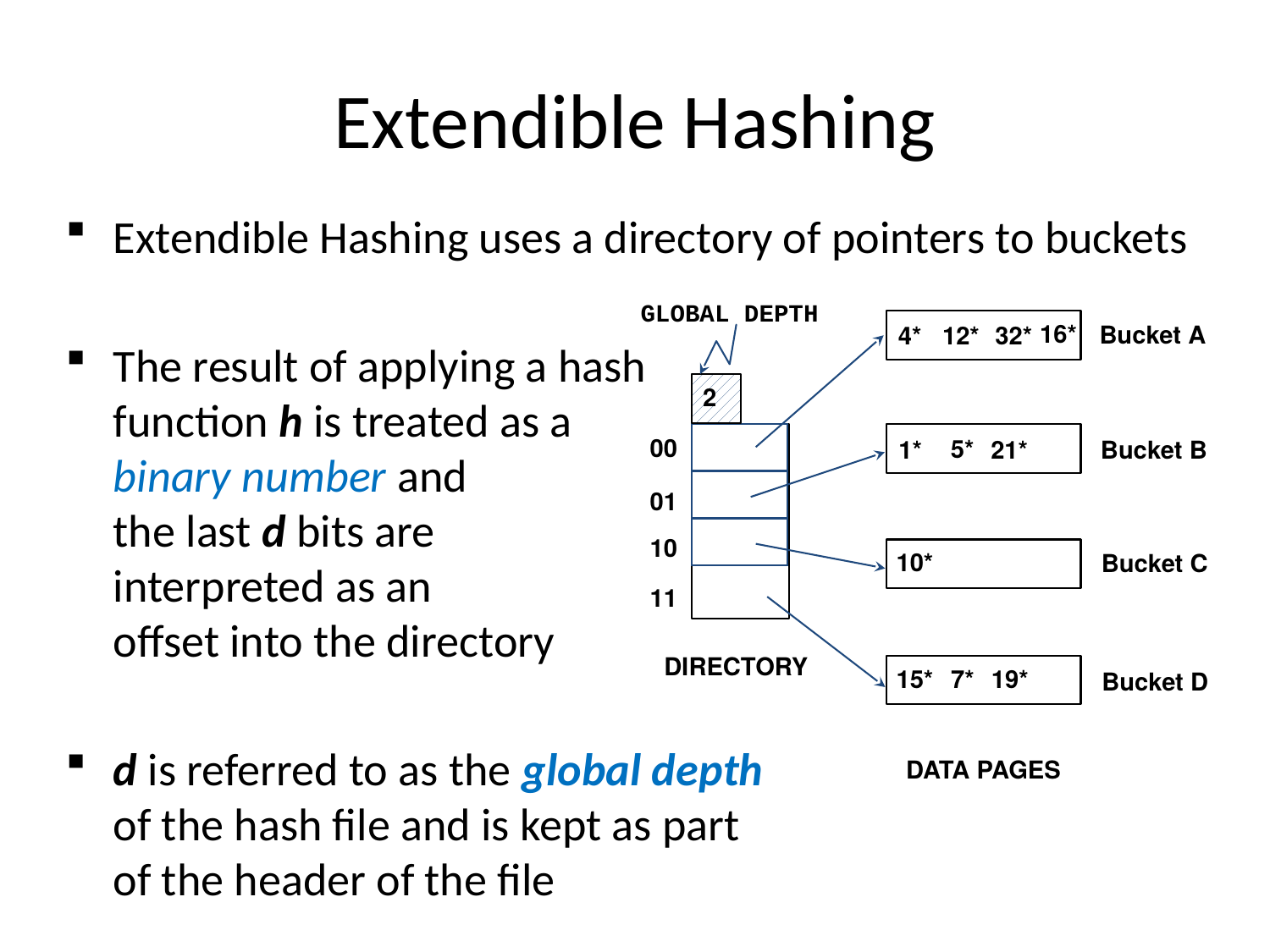

# Extendible Hashing
Extendible Hashing uses a directory of pointers to buckets

The result of applying a hash
function h is treated as a
binary number and
the last d bits are
interpreted as an
offset into the directory

d is referred to as the global depth
of the hash file and is kept as part
of the header of the file

GLOBAL DEPTH

16*
Bucket A
4*
12*
32*

2

00
5*
1*
21*
Bucket B

01

10

10*
Bucket C

11

DIRECTORY

15*
7*
19*
Bucket D
DATA PAGES